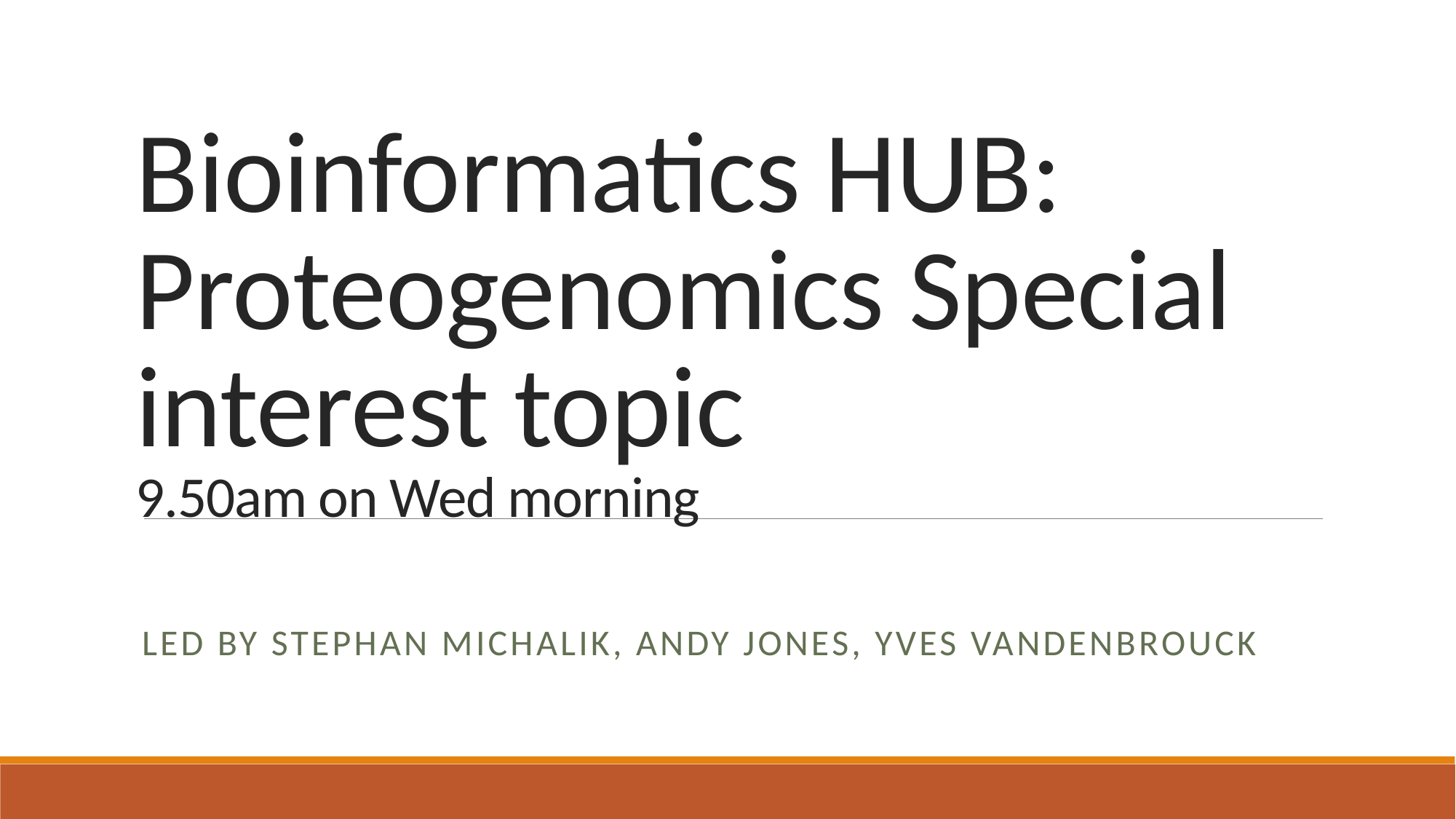

# Bioinformatics HUB: Proteogenomics Special interest topic 9.50am on Wed morning
Led by Stephan Michalik, Andy Jones, YVES Vandenbrouck